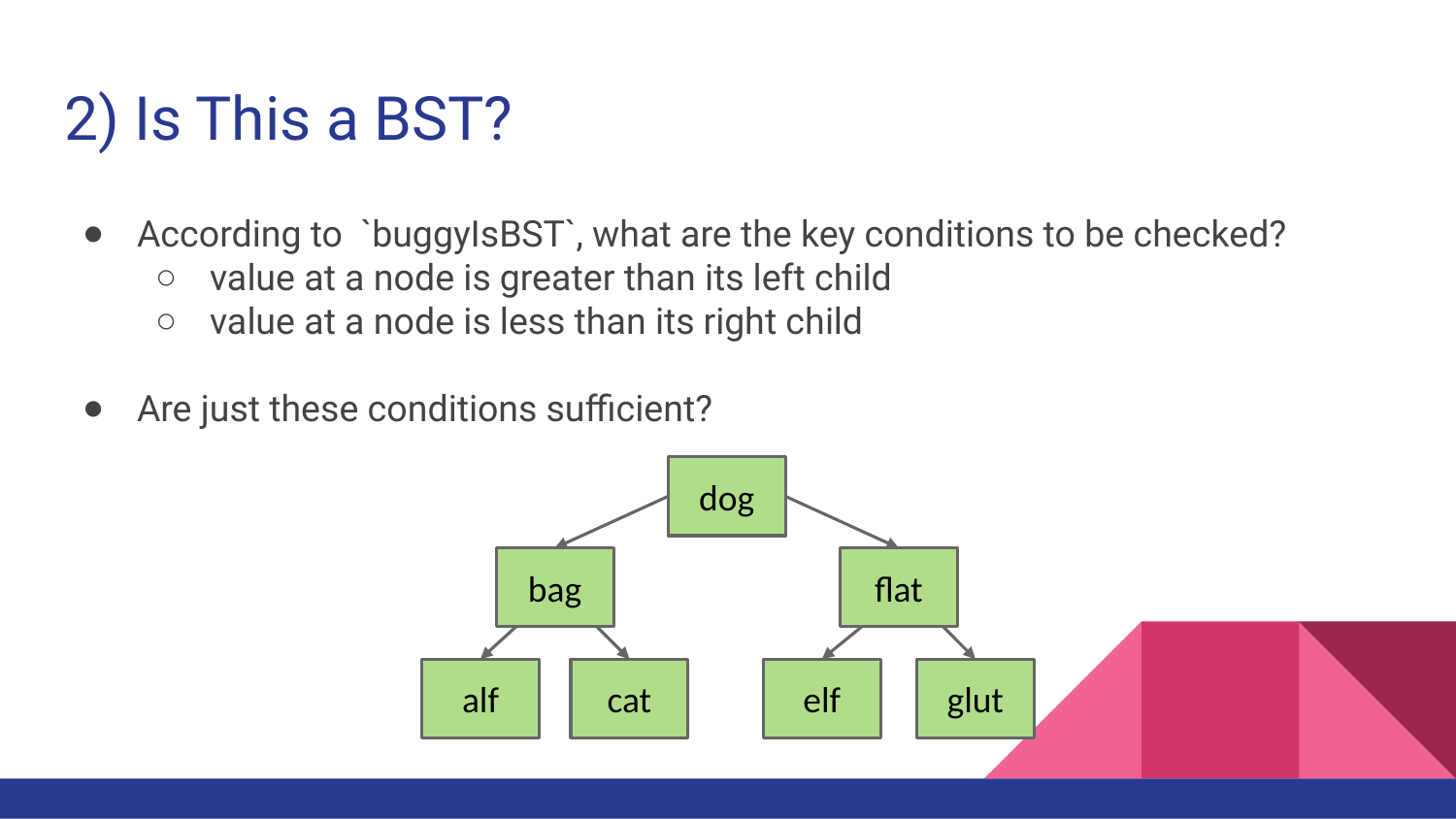

# 2) Is This a BST?

According to  `buggyIsBST`, what are the key conditions to be checked?
value at a node is greater than its left child
value at a node is less than its right child

Are just these conditions sufficient?
dog
bag
flat
alf
cat
elf
glut